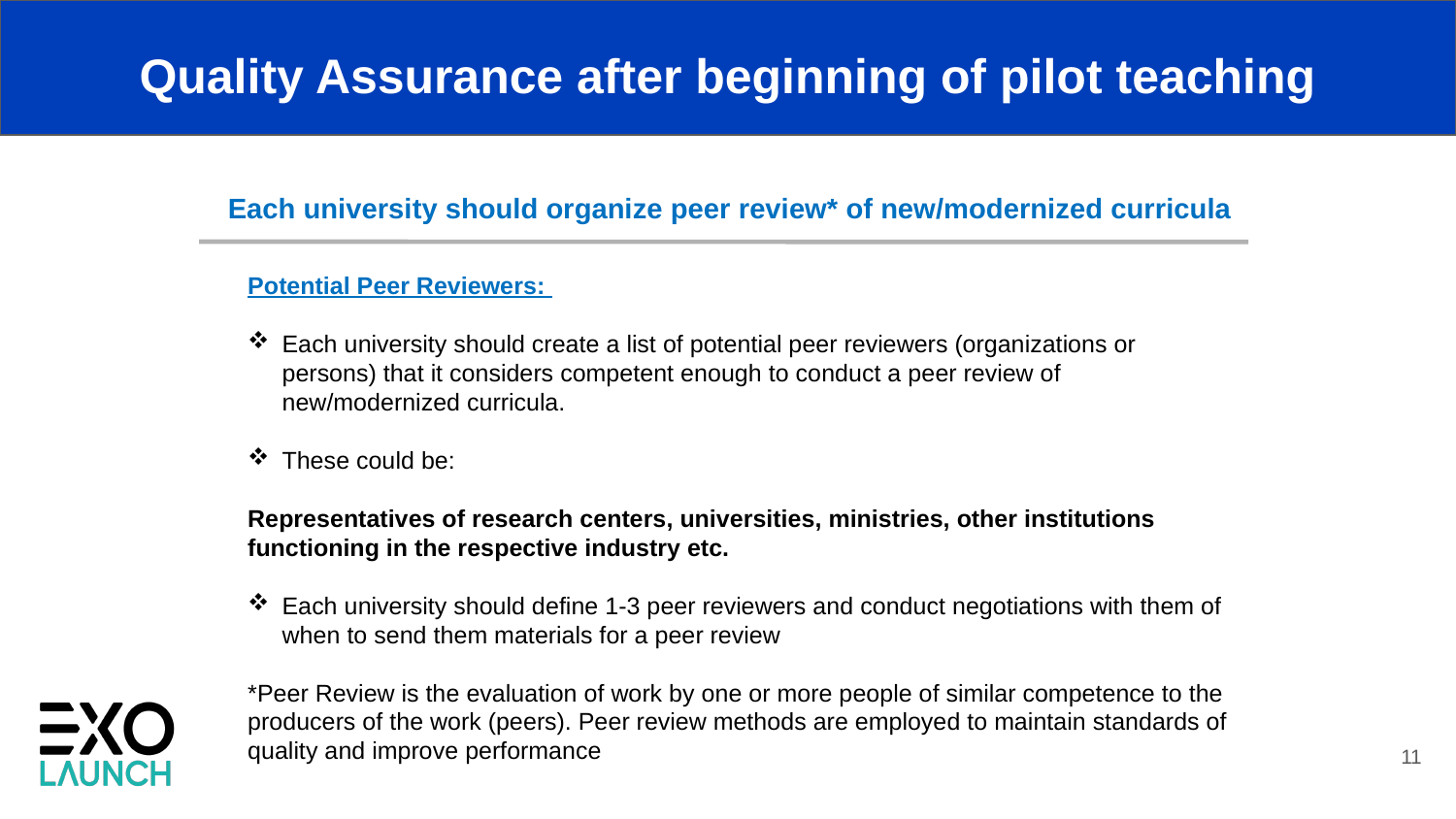

Quality Assurance after beginning of pilot teaching
Each university should organize peer review* of new/modernized curricula

Potential Peer Reviewers:

Each university should create a list of potential peer reviewers (organizations or persons) that it considers competent enough to conduct a peer review of new/modernized curricula.

These could be:

Representatives of research centers, universities, ministries, other institutions functioning in the respective industry etc.

Each university should define 1-3 peer reviewers and conduct negotiations with them of when to send them materials for a peer review

*Peer Review is the evaluation of work by one or more people of similar competence to the producers of the work (peers). Peer review methods are employed to maintain standards of quality and improve performance
11